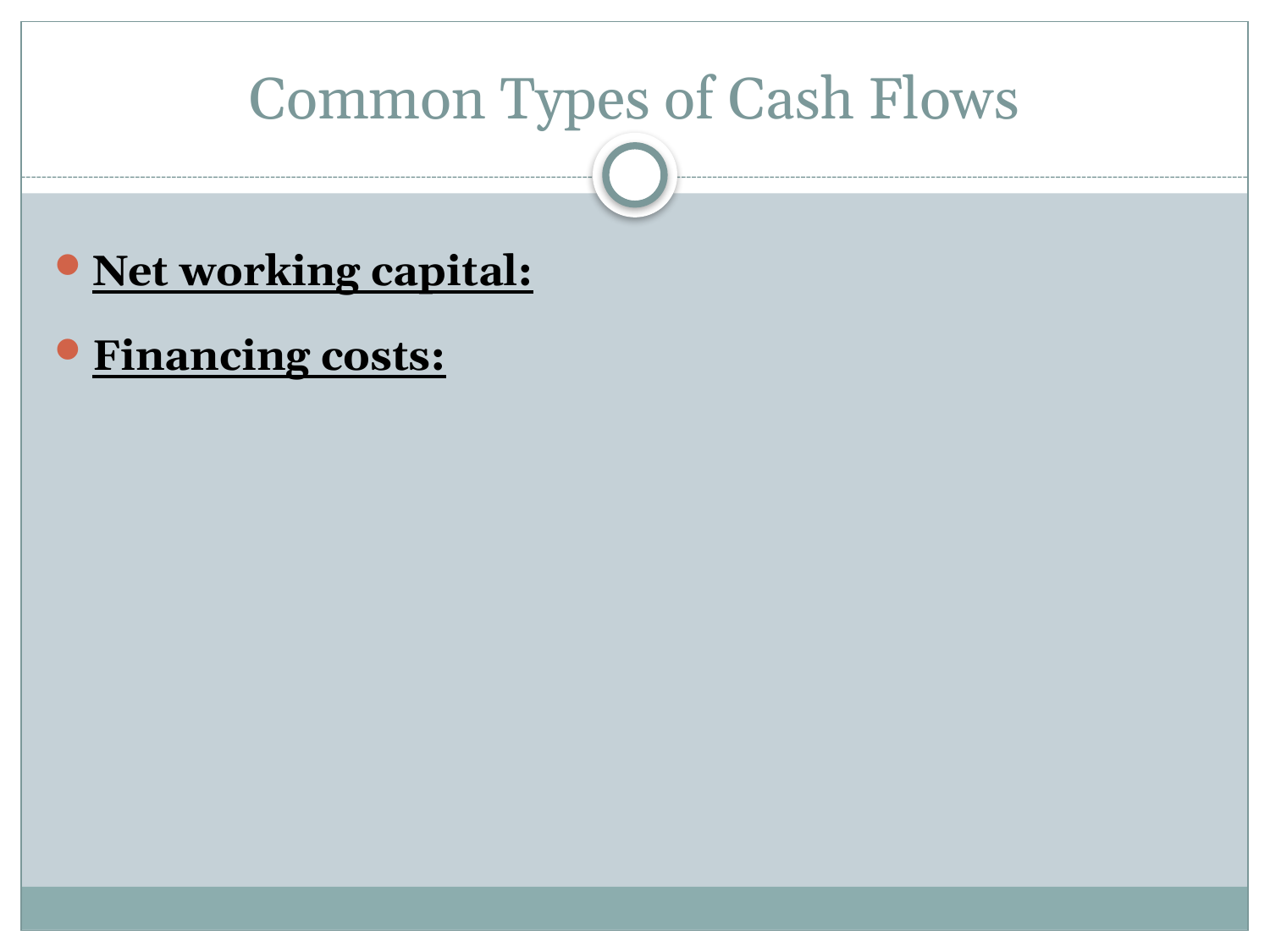

# Common Types of Cash Flows
Net working capital:
Financing costs: